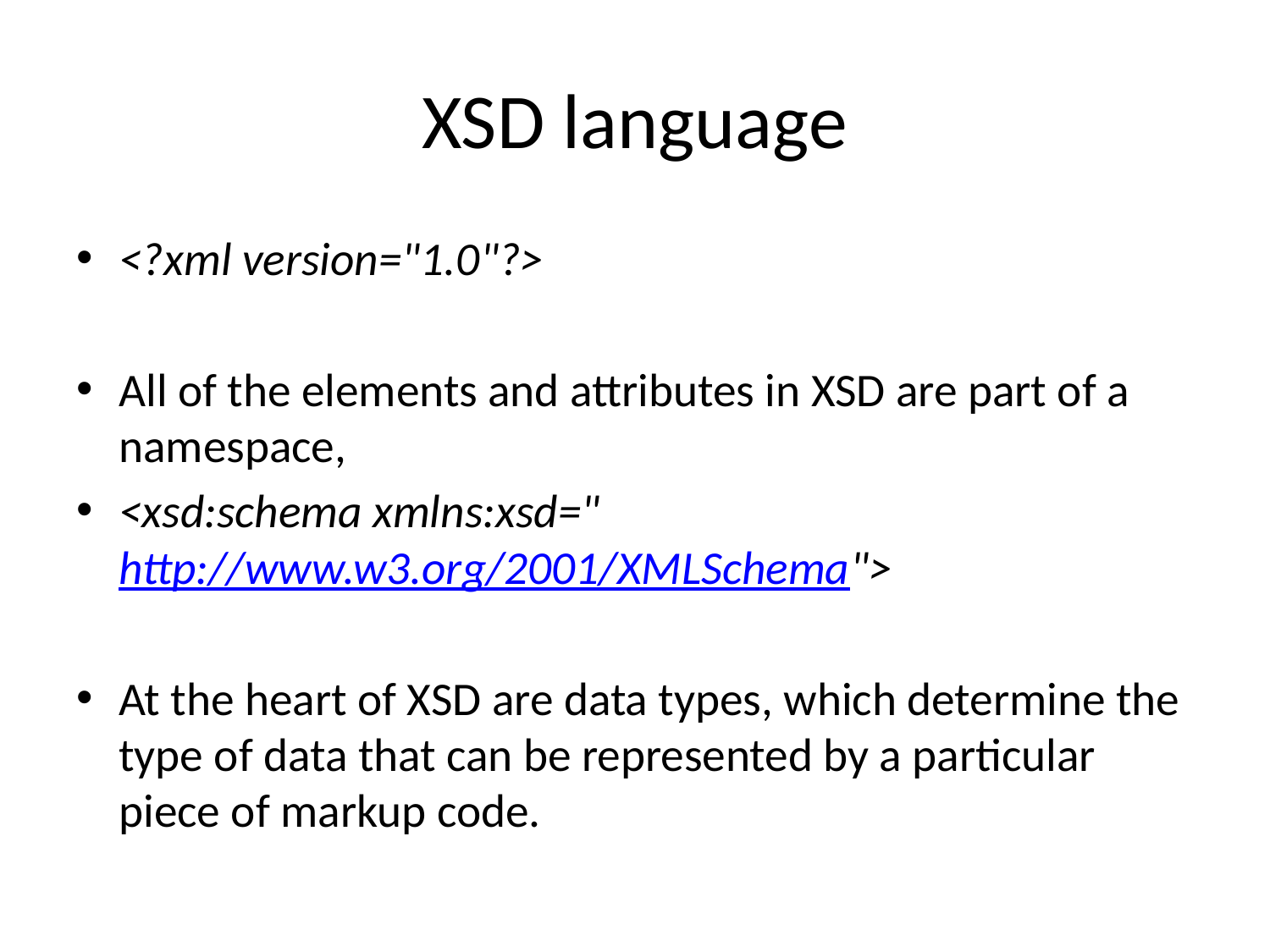

# XSD language
<?xml version="1.0"?>

All of the elements and attributes in XSD are part of a namespace,
<xsd:schema xmlns:xsd=" http://www.w3.org/2001/XMLSchema">

At the heart of XSD are data types, which determine the type of data that can be represented by a particular piece of markup code.